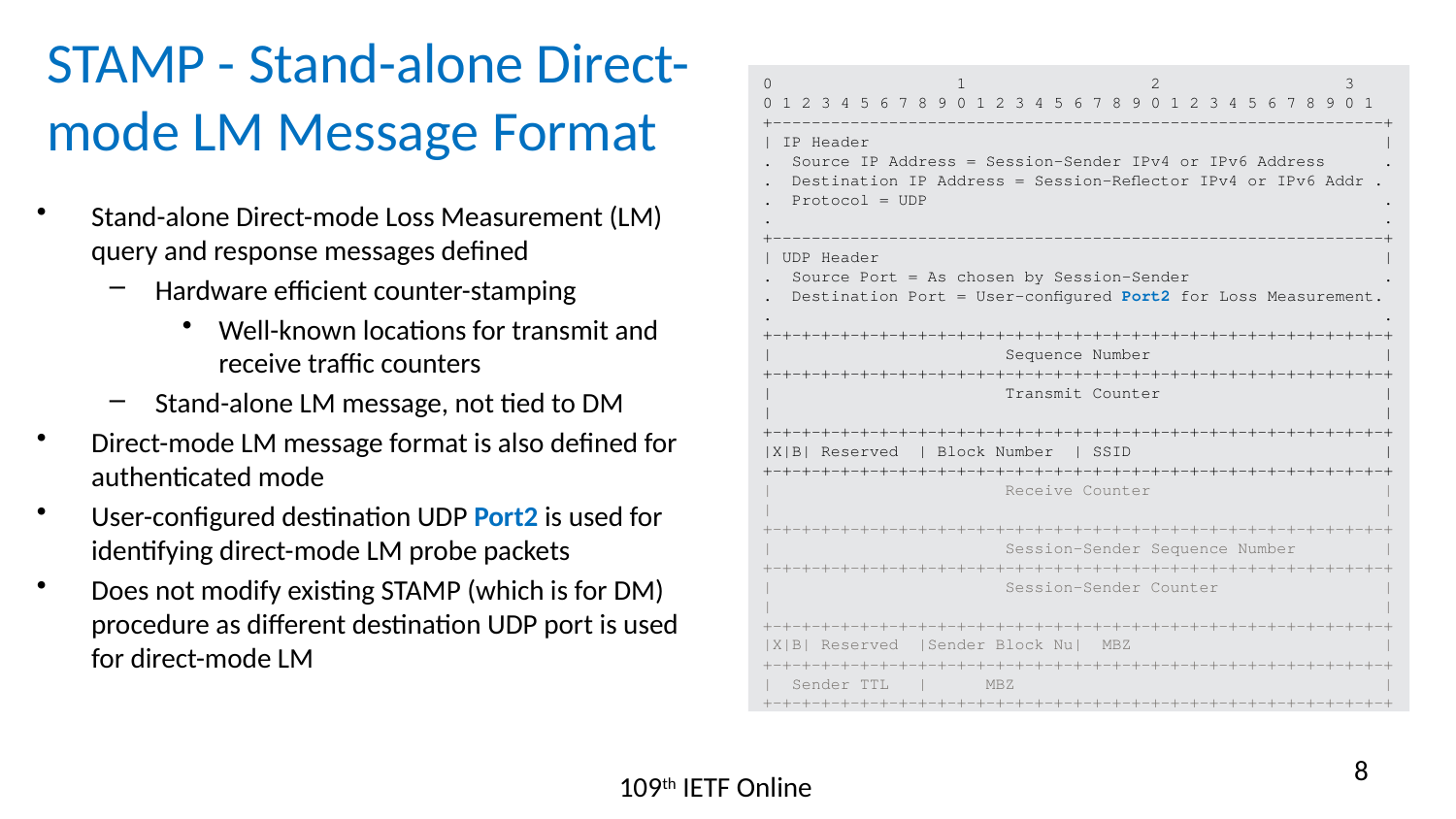

# STAMP - Stand-alone Direct-mode LM Message Format
0                   1                   2                   3
0 1 2 3 4 5 6 7 8 9 0 1 2 3 4 5 6 7 8 9 0 1 2 3 4 5 6 7 8 9 0 1
+---------------------------------------------------------------+
| IP Header                                                     |
.  Source IP Address = Session-Sender IPv4 or IPv6 Address      .
.  Destination IP Address = Session-Reflector IPv4 or IPv6 Addr .
.  Protocol = UDP                                               .
.                                                               .
+---------------------------------------------------------------+
| UDP Header                                                    |
.  Source Port = As chosen by Session-Sender                    .
.  Destination Port = User-configured Port2 for Loss Measurement.
.                                                               .
+-+-+-+-+-+-+-+-+-+-+-+-+-+-+-+-+-+-+-+-+-+-+-+-+-+-+-+-+-+-+-+-+
|                        Sequence Number                        |
+-+-+-+-+-+-+-+-+-+-+-+-+-+-+-+-+-+-+-+-+-+-+-+-+-+-+-+-+-+-+-+-+
|                        Transmit Counter                       |
|                                                               |
+-+-+-+-+-+-+-+-+-+-+-+-+-+-+-+-+-+-+-+-+-+-+-+-+-+-+-+-+-+-+-+-+
|X|B| Reserved  | Block Number  | SSID                          |
+-+-+-+-+-+-+-+-+-+-+-+-+-+-+-+-+-+-+-+-+-+-+-+-+-+-+-+-+-+-+-+-+
|                        Receive Counter                        |
|                                                               |
+-+-+-+-+-+-+-+-+-+-+-+-+-+-+-+-+-+-+-+-+-+-+-+-+-+-+-+-+-+-+-+-+
|                        Session-Sender Sequence Number         |
+-+-+-+-+-+-+-+-+-+-+-+-+-+-+-+-+-+-+-+-+-+-+-+-+-+-+-+-+-+-+-+-+
|                        Session-Sender Counter                 |
|                                                               |
+-+-+-+-+-+-+-+-+-+-+-+-+-+-+-+-+-+-+-+-+-+-+-+-+-+-+-+-+-+-+-+-+
|X|B| Reserved  |Sender Block Nu|  MBZ                          |
+-+-+-+-+-+-+-+-+-+-+-+-+-+-+-+-+-+-+-+-+-+-+-+-+-+-+-+-+-+-+-+-+
|  Sender TTL   |      MBZ                                      |
+-+-+-+-+-+-+-+-+-+-+-+-+-+-+-+-+-+-+-+-+-+-+-+-+-+-+-+-+-+-+-+-+
Stand-alone Direct-mode Loss Measurement (LM) query and response messages defined
Hardware efficient counter-stamping
Well-known locations for transmit and receive traffic counters
Stand-alone LM message, not tied to DM
Direct-mode LM message format is also defined for authenticated mode
User-configured destination UDP Port2 is used for identifying direct-mode LM probe packets
Does not modify existing STAMP (which is for DM) procedure as different destination UDP port is used for direct-mode LM
8
109th IETF Online